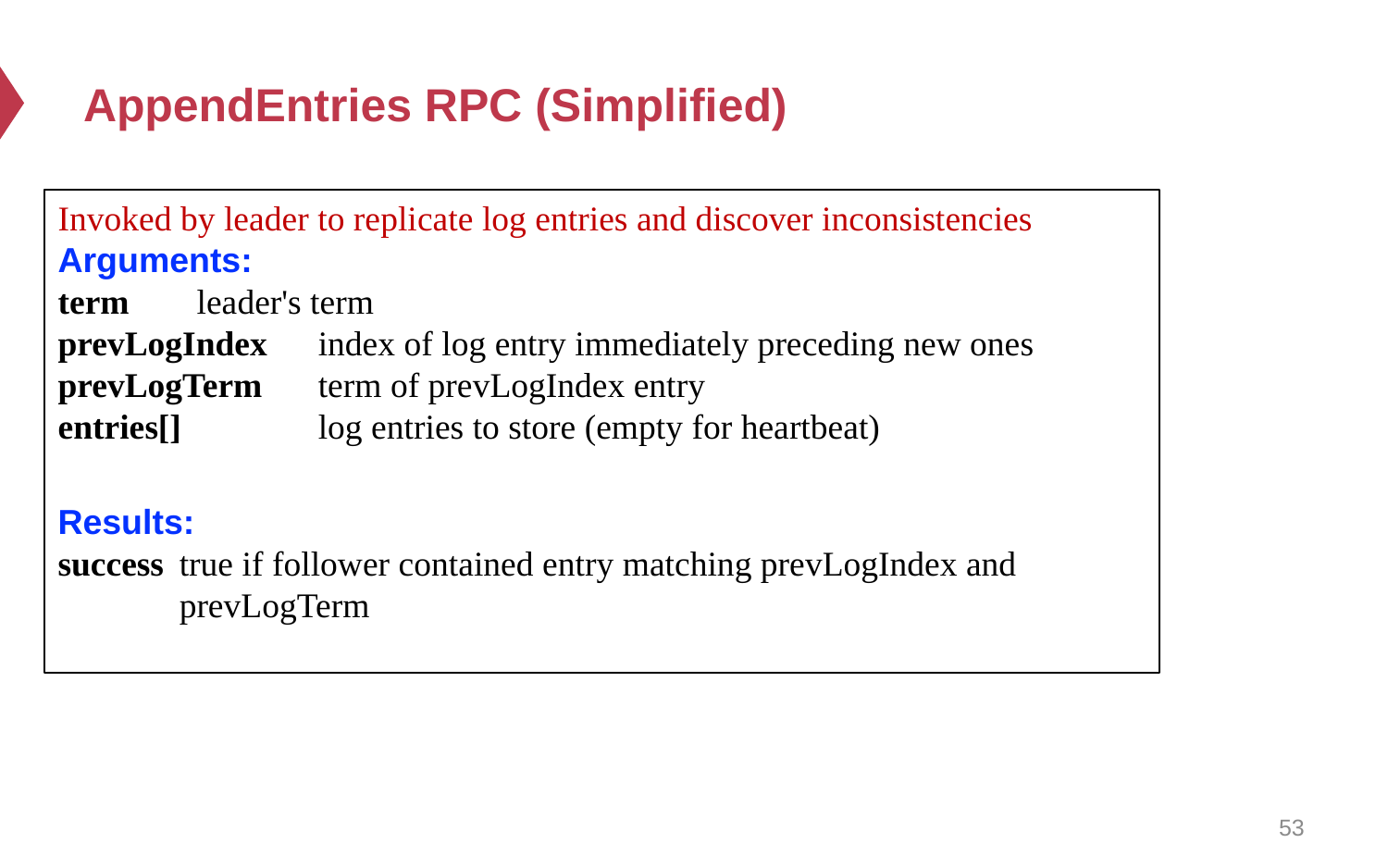

# AppendEntries RPC (Simplified)
Invoked by leader to replicate log entries and discover inconsistencies
Arguments:
term	leader's term
prevLogIndex	index of log entry immediately preceding new ones
prevLogTerm	term of prevLogIndex entry
entries[]	log entries to store (empty for heartbeat)

Results:
success	true if follower contained entry matching prevLogIndex and prevLogTerm

53